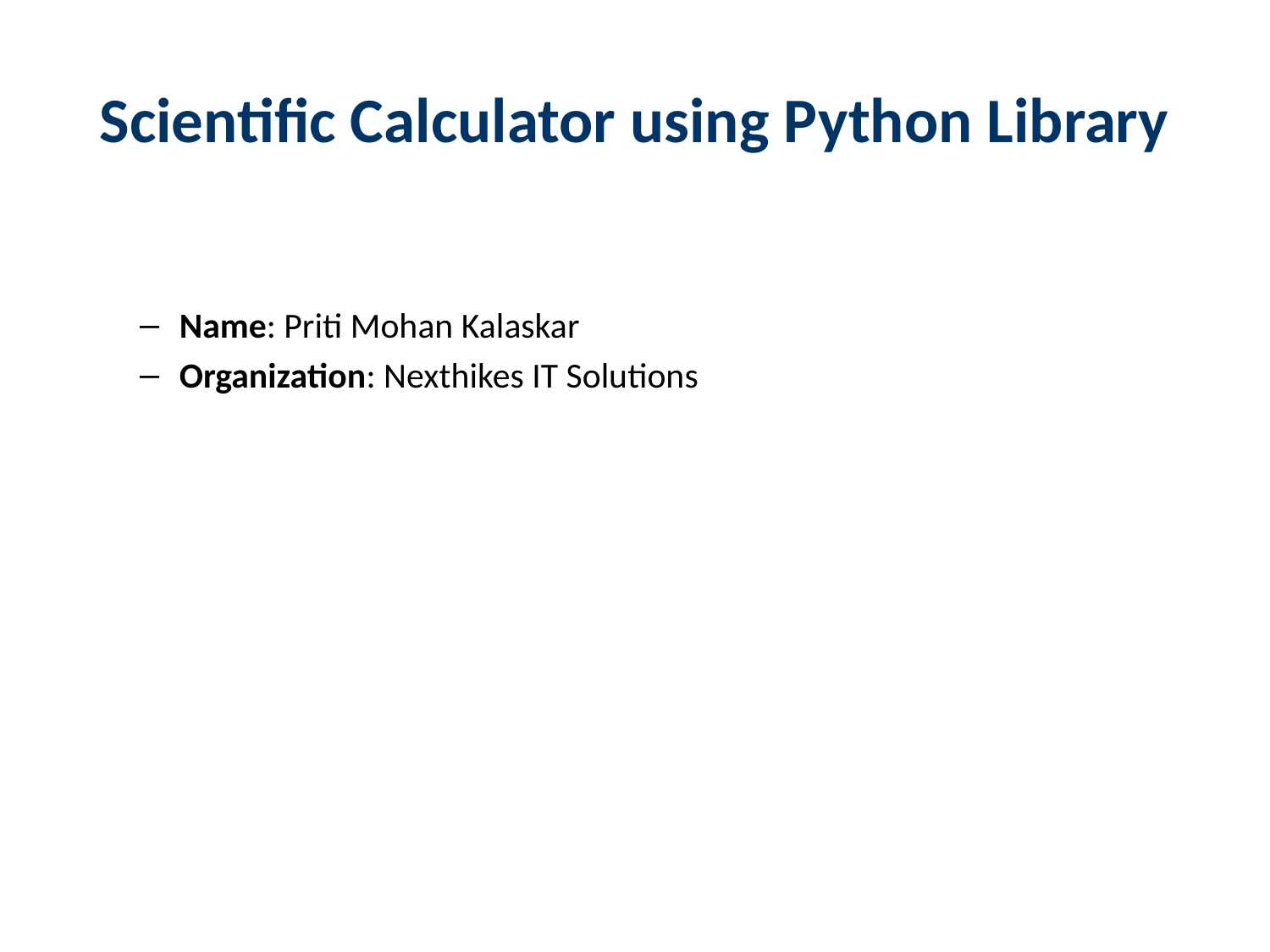

# Scientific Calculator using Python Library

Name: Priti Mohan Kalaskar
Organization: Nexthikes IT Solutions